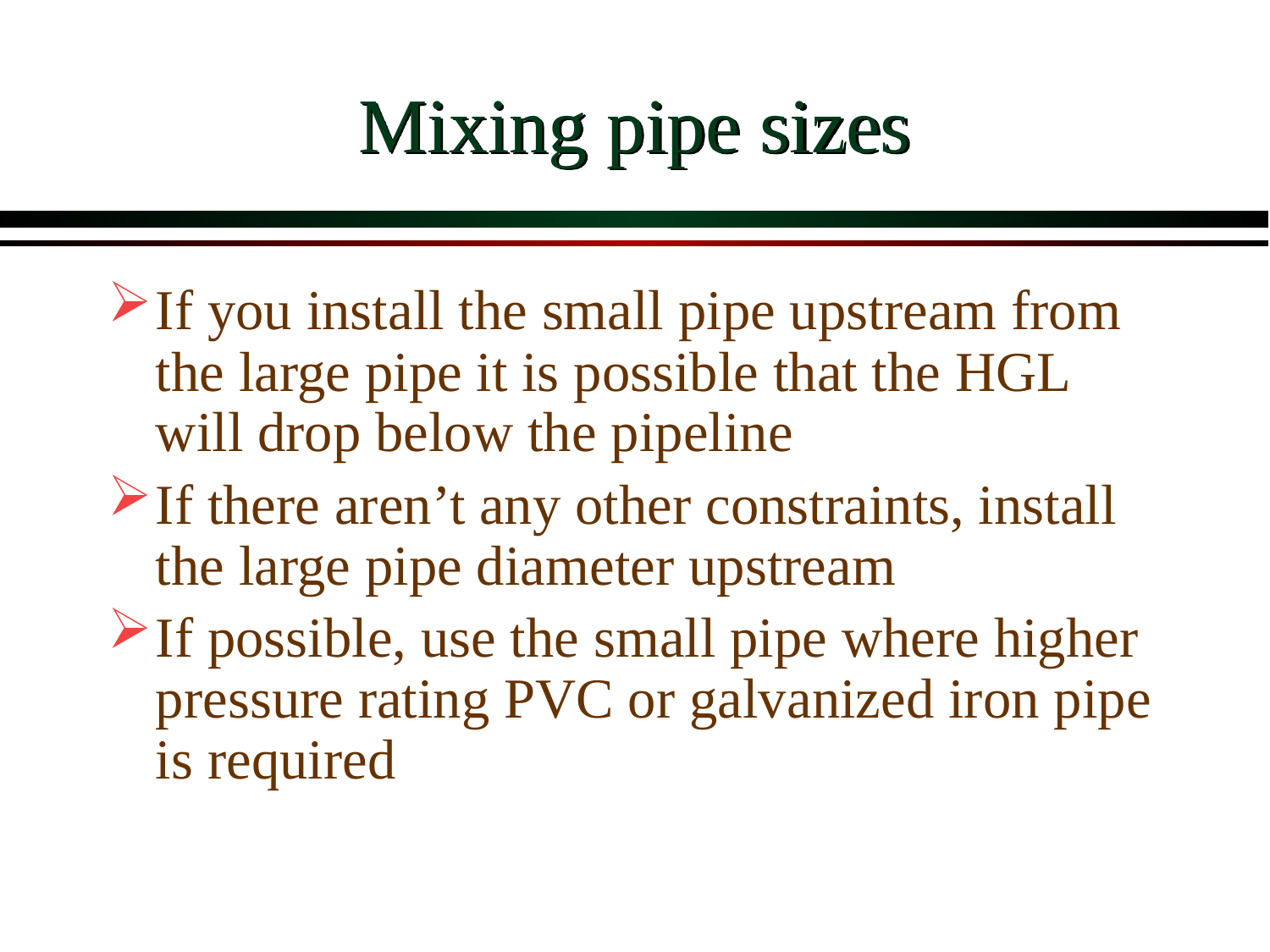

# Mixing pipe sizes
If you install the small pipe upstream from the large pipe it is possible that the HGL will drop below the pipeline
If there aren’t any other constraints, install the large pipe diameter upstream
If possible, use the small pipe where higher pressure rating PVC or galvanized iron pipe is required